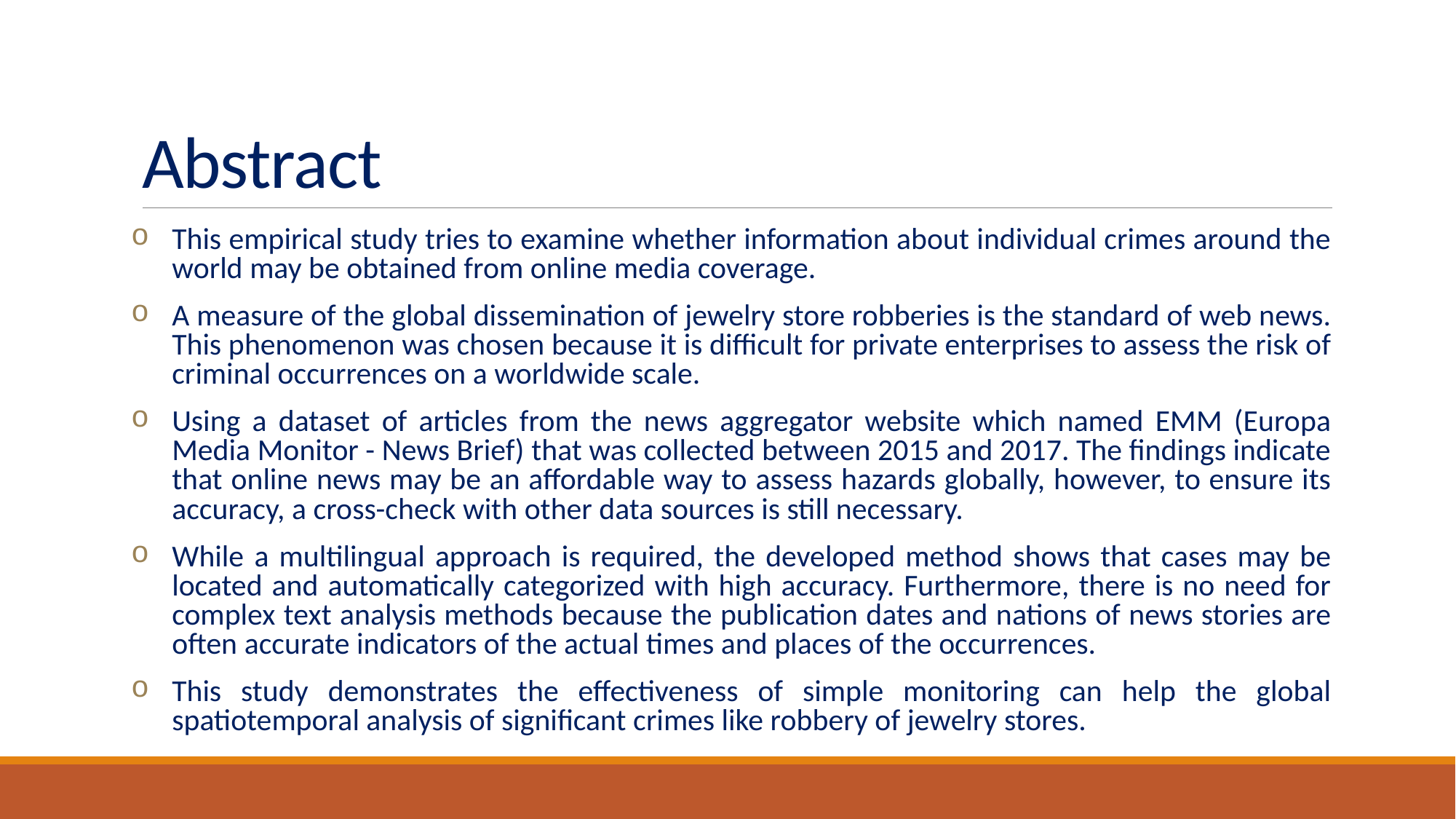

# Abstract
This empirical study tries to examine whether information about individual crimes around the world may be obtained from online media coverage.
A measure of the global dissemination of jewelry store robberies is the standard of web news. This phenomenon was chosen because it is difficult for private enterprises to assess the risk of criminal occurrences on a worldwide scale.
Using a dataset of articles from the news aggregator website which named EMM (Europa Media Monitor - News Brief) that was collected between 2015 and 2017. The findings indicate that online news may be an affordable way to assess hazards globally, however, to ensure its accuracy, a cross-check with other data sources is still necessary.
While a multilingual approach is required, the developed method shows that cases may be located and automatically categorized with high accuracy. Furthermore, there is no need for complex text analysis methods because the publication dates and nations of news stories are often accurate indicators of the actual times and places of the occurrences.
This study demonstrates the effectiveness of simple monitoring can help the global spatiotemporal analysis of significant crimes like robbery of jewelry stores.